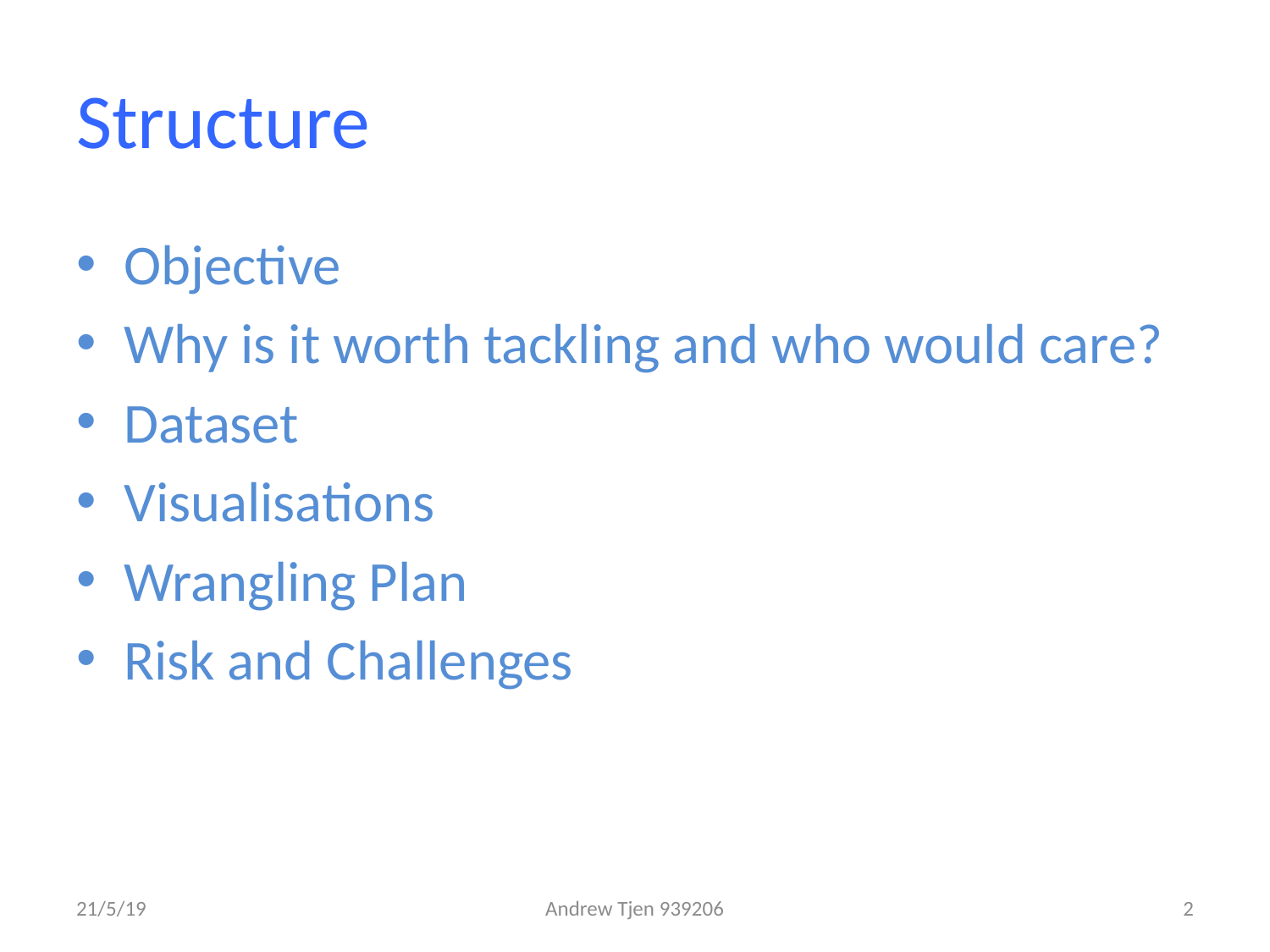

# Structure
Objective
Why is it worth tackling and who would care?
Dataset
Visualisations
Wrangling Plan
Risk and Challenges

21/5/19
Andrew Tjen 939206
2